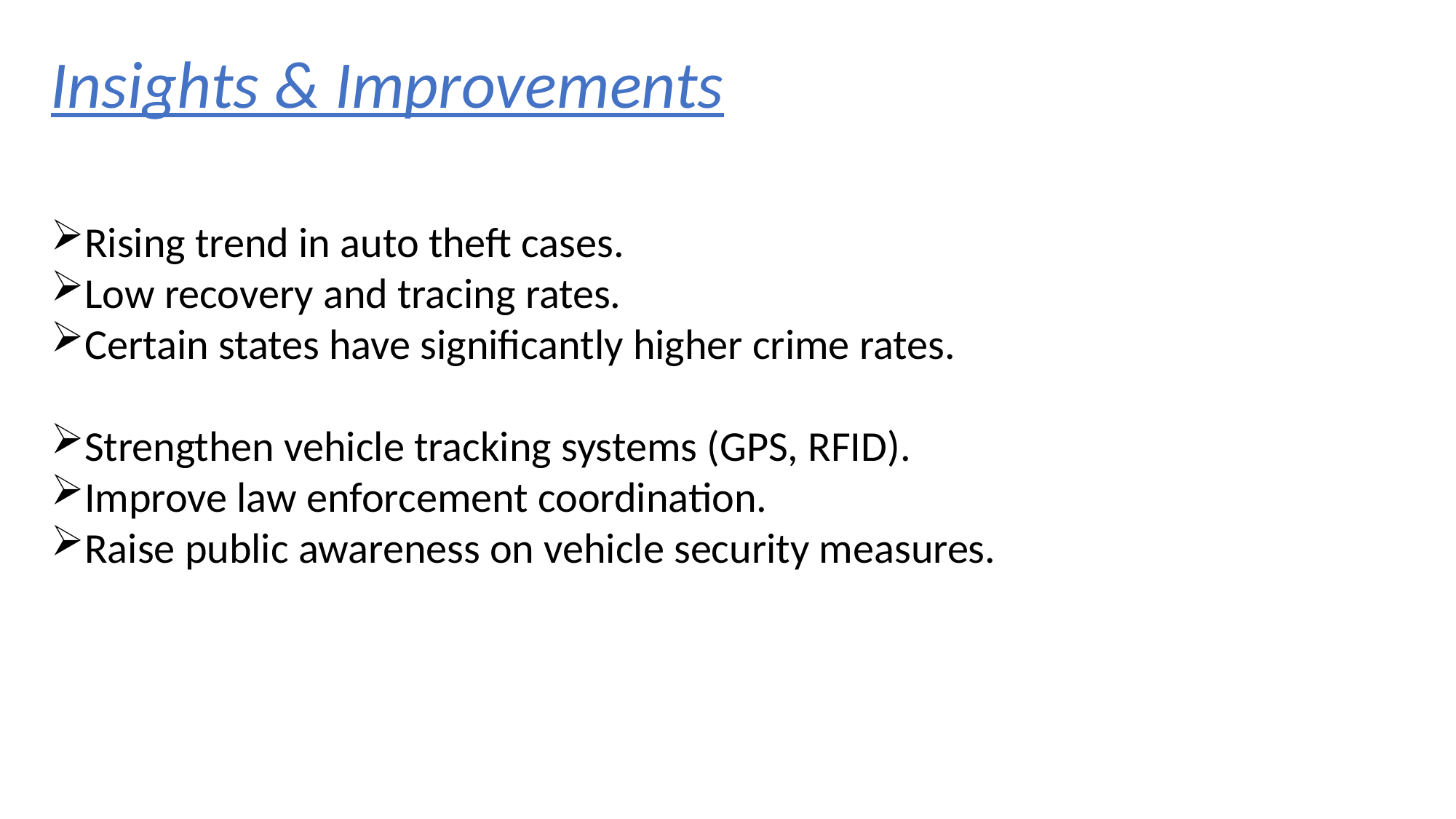

# Insights & Improvements
Rising trend in auto theft cases.
Low recovery and tracing rates.
Certain states have significantly higher crime rates.

Strengthen vehicle tracking systems (GPS, RFID).
Improve law enforcement coordination.
Raise public awareness on vehicle security measures.